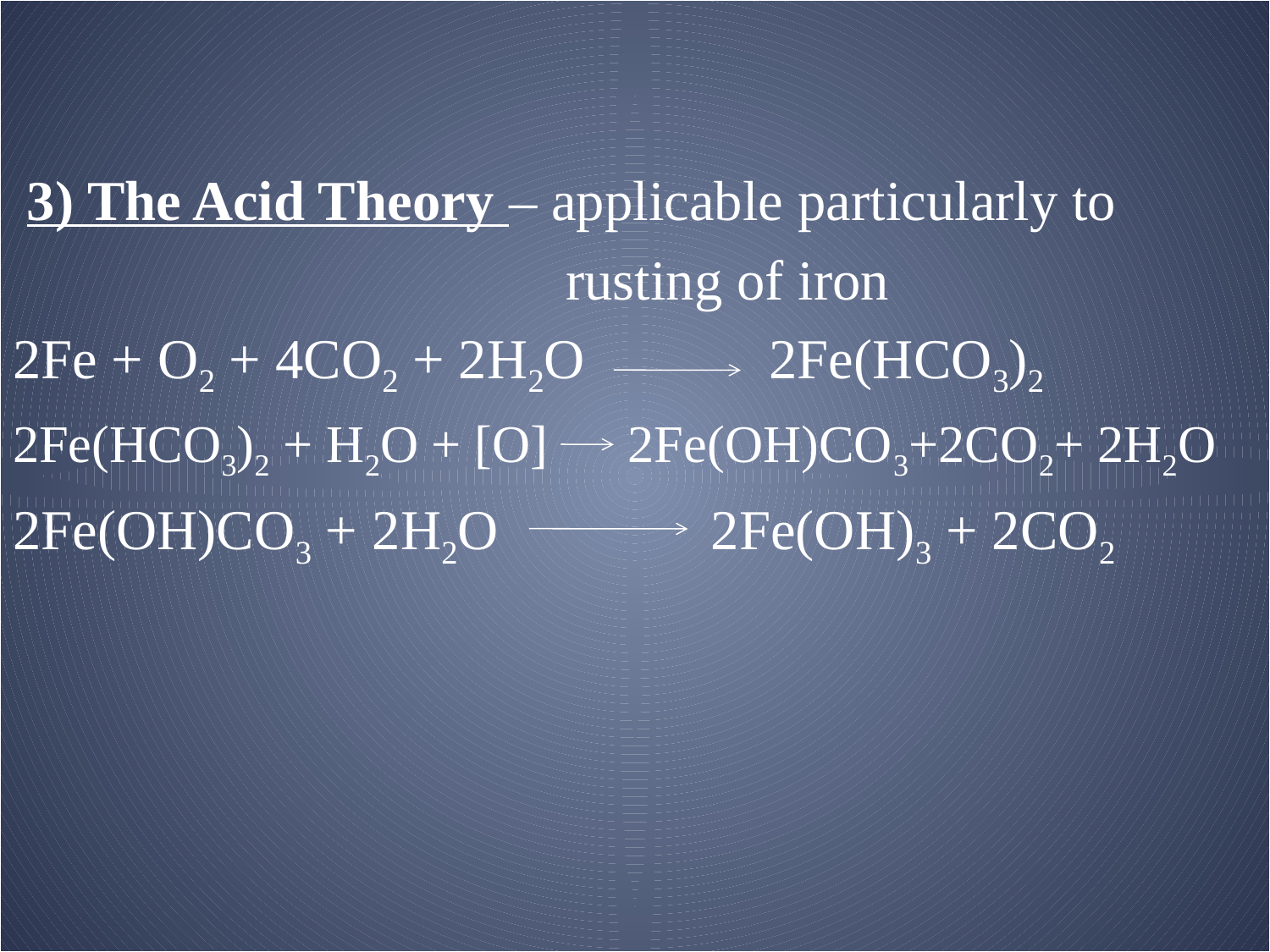

3) The Acid Theory – applicable particularly to
                                       rusting of iron
2Fe + O2 + 4CO2 + 2H2O             2Fe(HCO3)2
2Fe(HCO3)2 + H2O + [O]      2Fe(OH)CO3+2CO2+ 2H2O
2Fe(OH)CO3 + 2H2O               2Fe(OH)3 + 2CO2